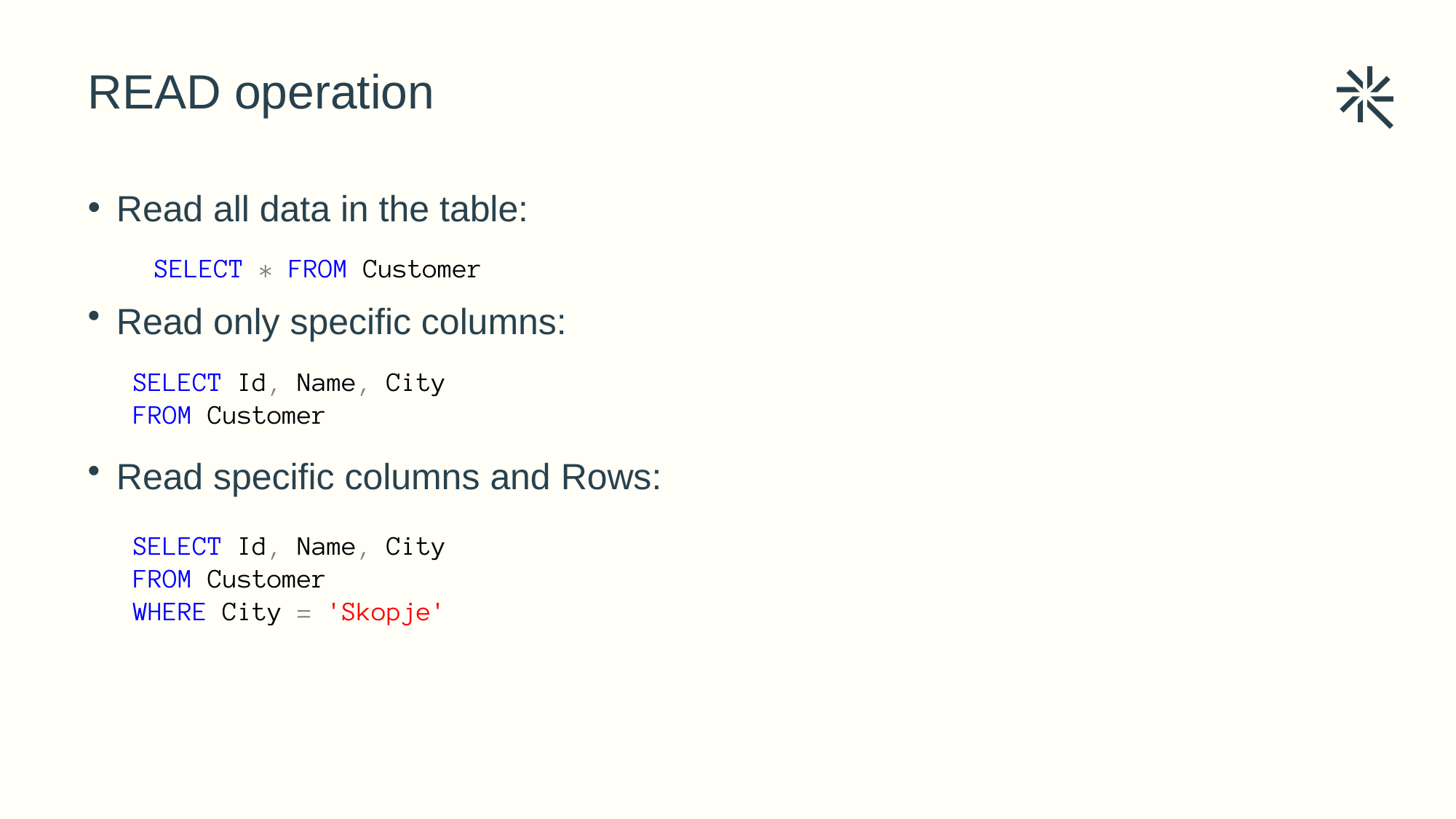

# READ operation
Read all data in the table:
SELECT * FROM Customer
Read only specific columns:
SELECT Id, Name, City
FROM Customer
Read specific columns and Rows:
SELECT Id, Name, City
FROM Customer
WHERE City = 'Skopje'